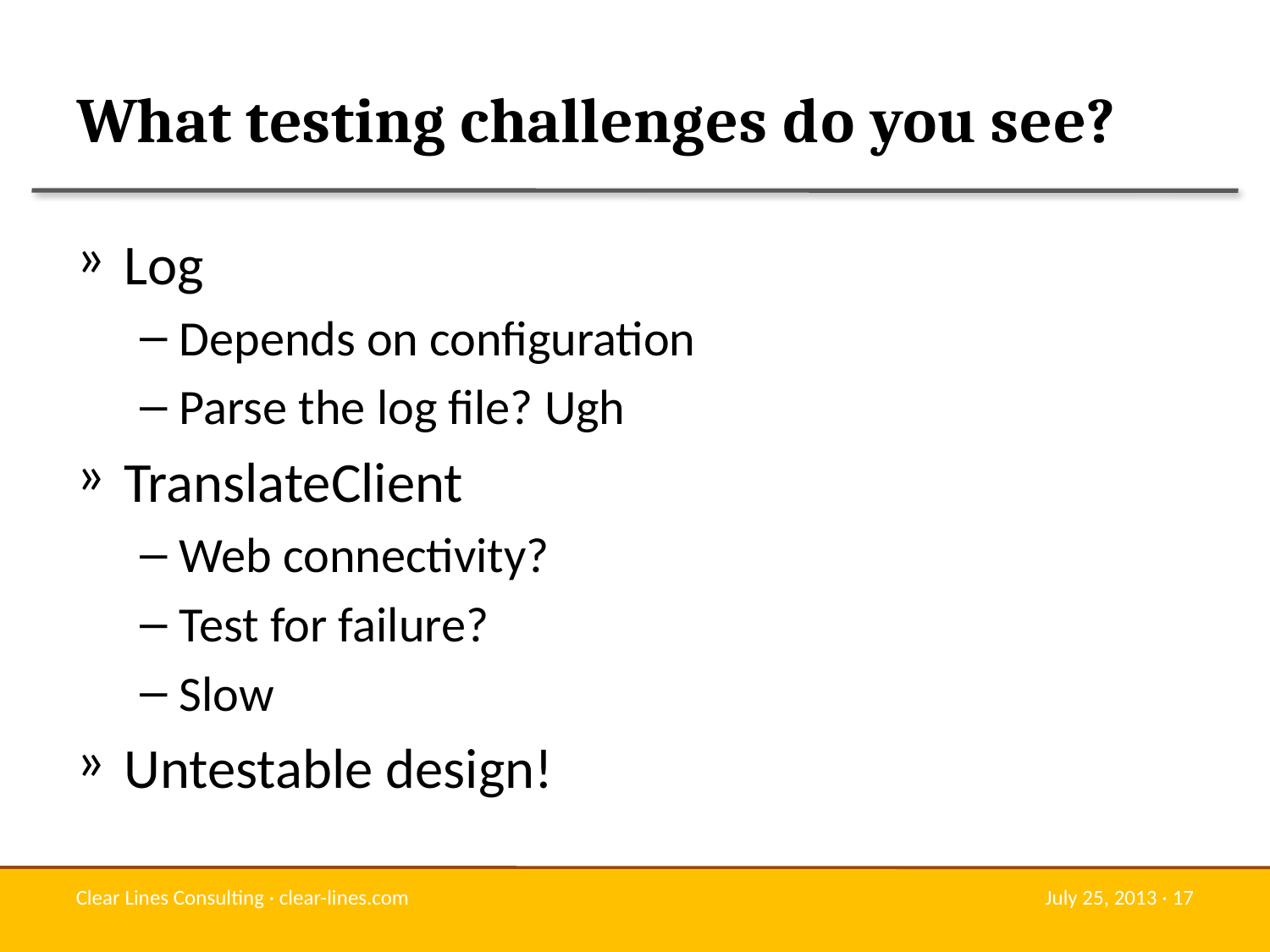

# What testing challenges do you see?
Log
Depends on configuration
Parse the log file? Ugh
TranslateClient
Web connectivity?
Test for failure?
Slow
Untestable design!